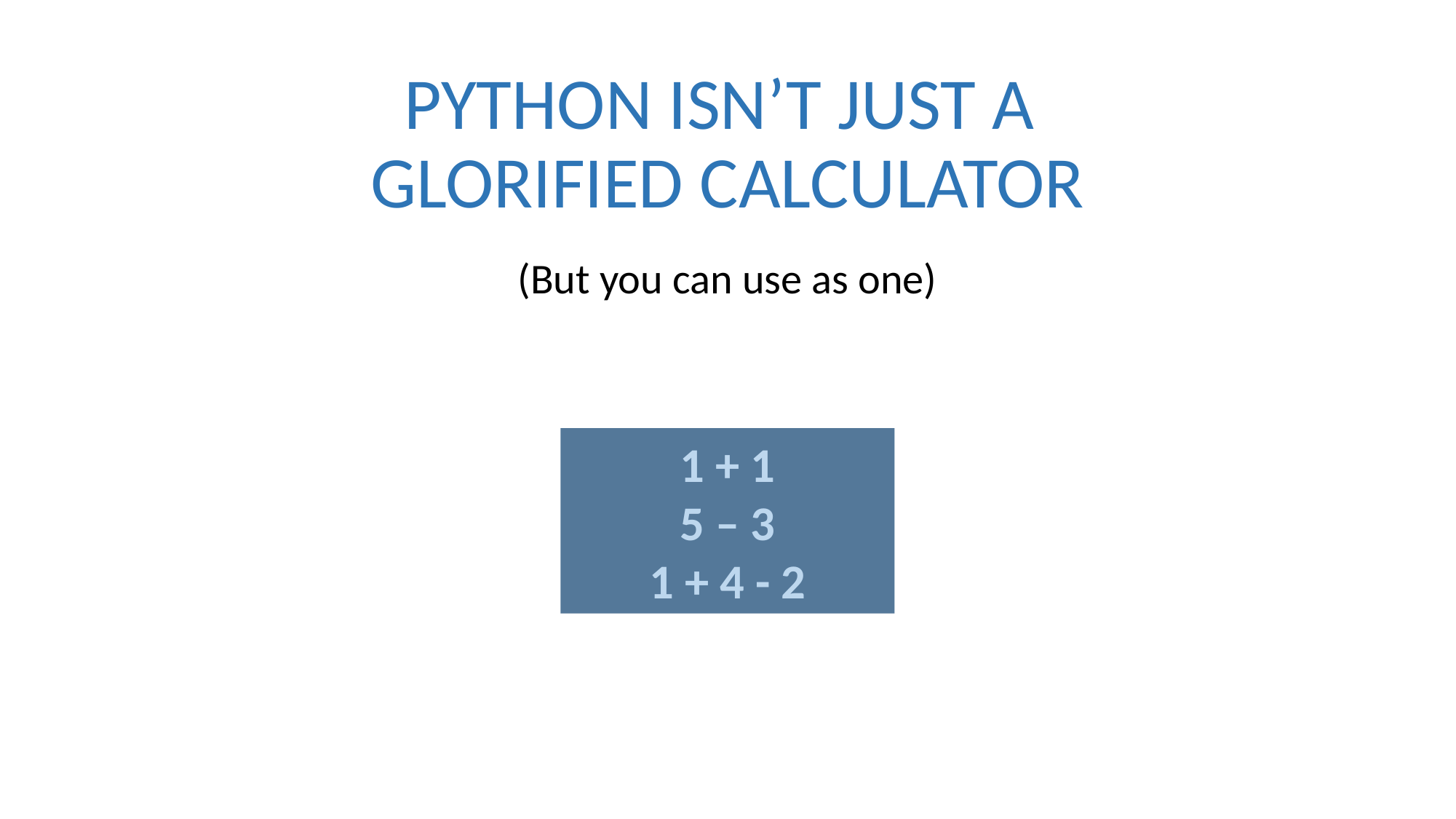

# PYTHON ISN’T JUST A GLORIFIED CALCULATOR
(But you can use as one)
1 + 1
5 – 3
1 + 4 - 2